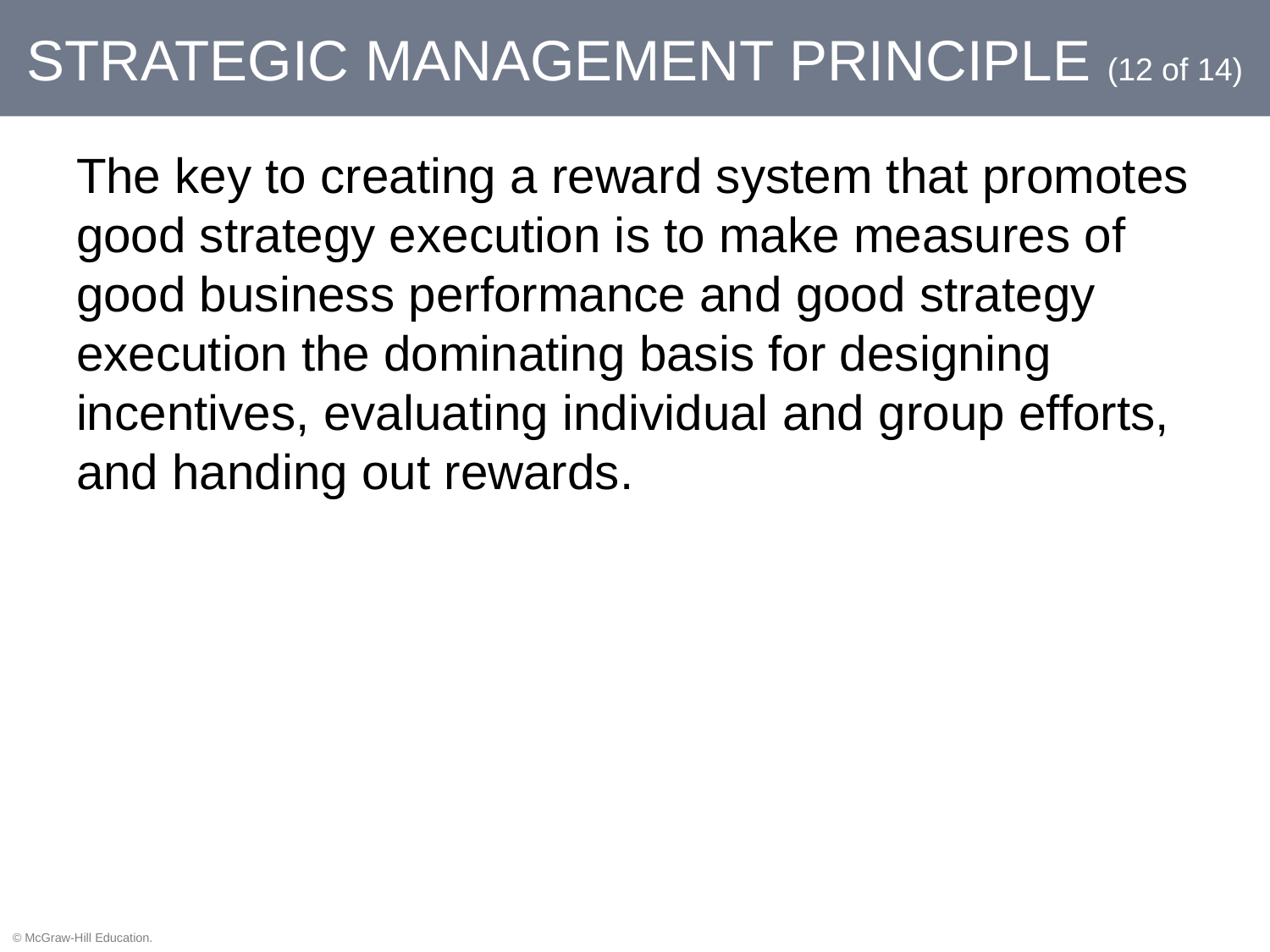

# STRATEGIC MANAGEMENT PRINCIPLE (12 of 14)
The key to creating a reward system that promotes good strategy execution is to make measures of good business performance and good strategy execution the dominating basis for designing incentives, evaluating individual and group efforts, and handing out rewards.